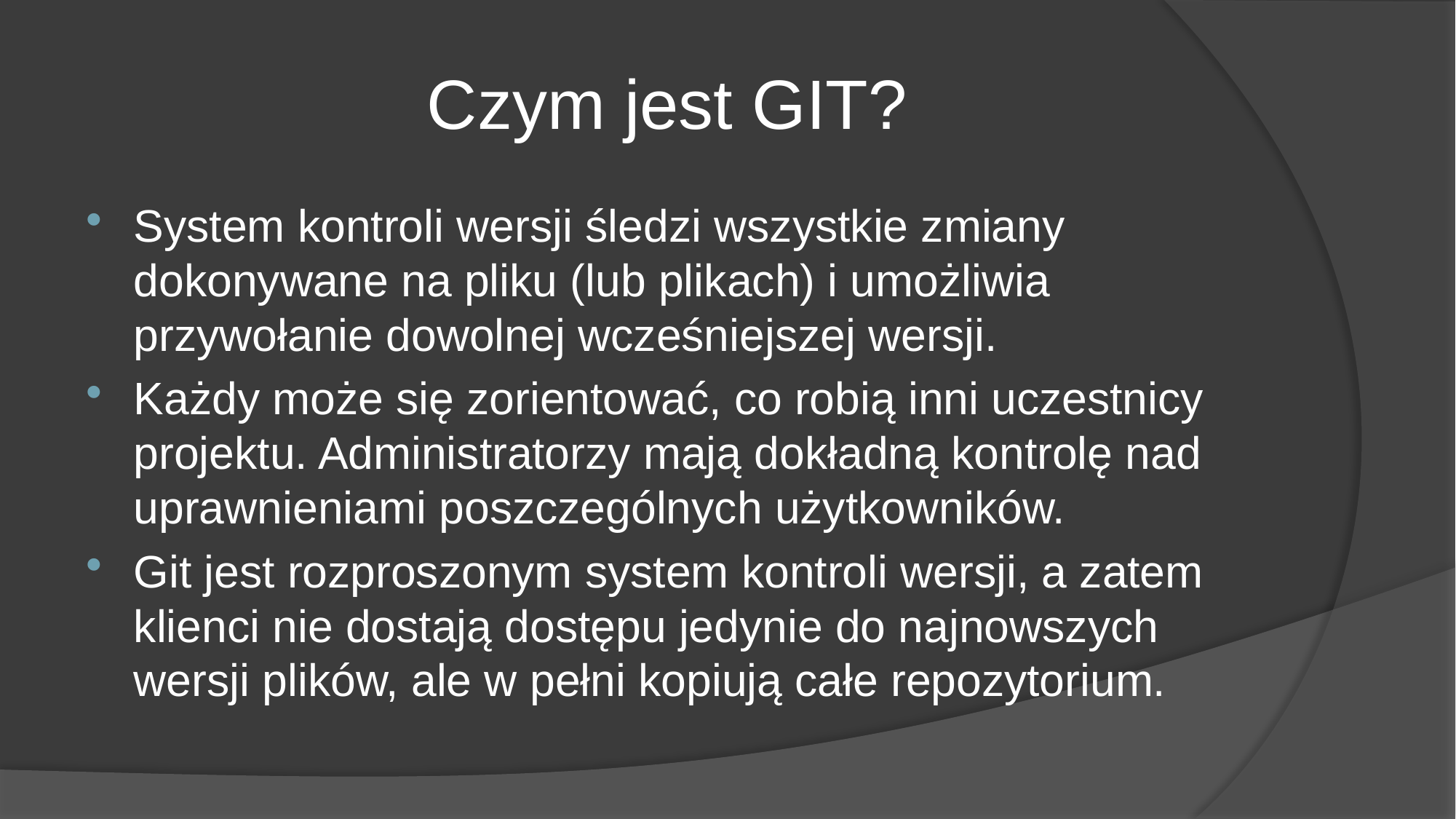

# Czym jest GIT?
System kontroli wersji śledzi wszystkie zmiany dokonywane na pliku (lub plikach) i umożliwia przywołanie dowolnej wcześniejszej wersji.
Każdy może się zorientować, co robią inni uczestnicy projektu. Administratorzy mają dokładną kontrolę nad uprawnieniami poszczególnych użytkowników.
Git jest rozproszonym system kontroli wersji, a zatem klienci nie dostają dostępu jedynie do najnowszych wersji plików, ale w pełni kopiują całe repozytorium.